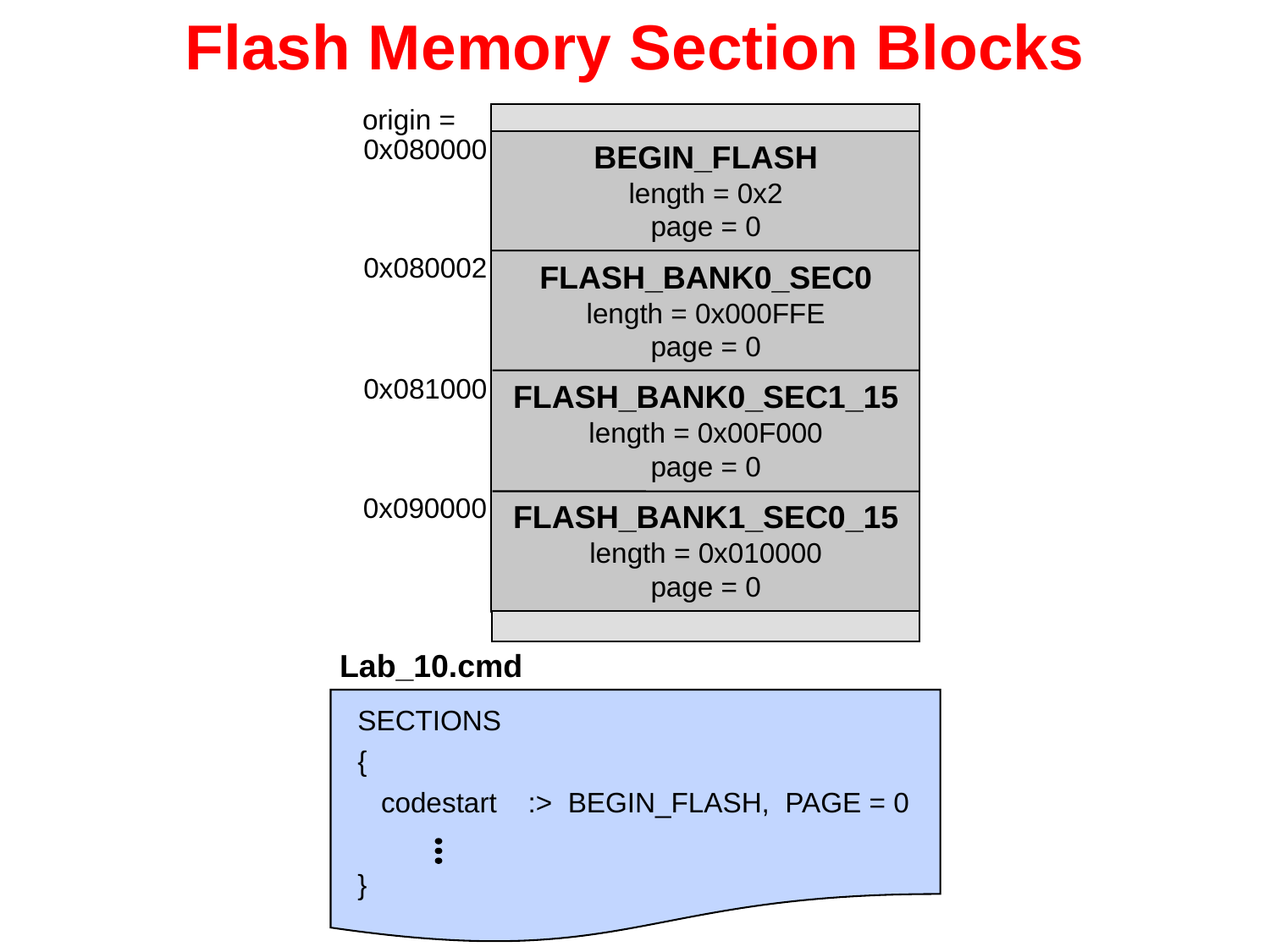

# Flash Memory Section Blocks
origin =

BEGIN_FLASH
length = 0x2
page = 0

0x080000

0x080002
FLASH_BANK0_SEC0
length = 0x000FFE
page = 0

FLASH_BANK0_SEC1_15
length = 0x00F000
page = 0
0x081000
FLASH_BANK1_SEC0_15
length = 0x010000
page = 0
0x090000

Lab_10.cmd

SECTIONS
{
   codestart    :>  BEGIN_FLASH,  PAGE = 0

}